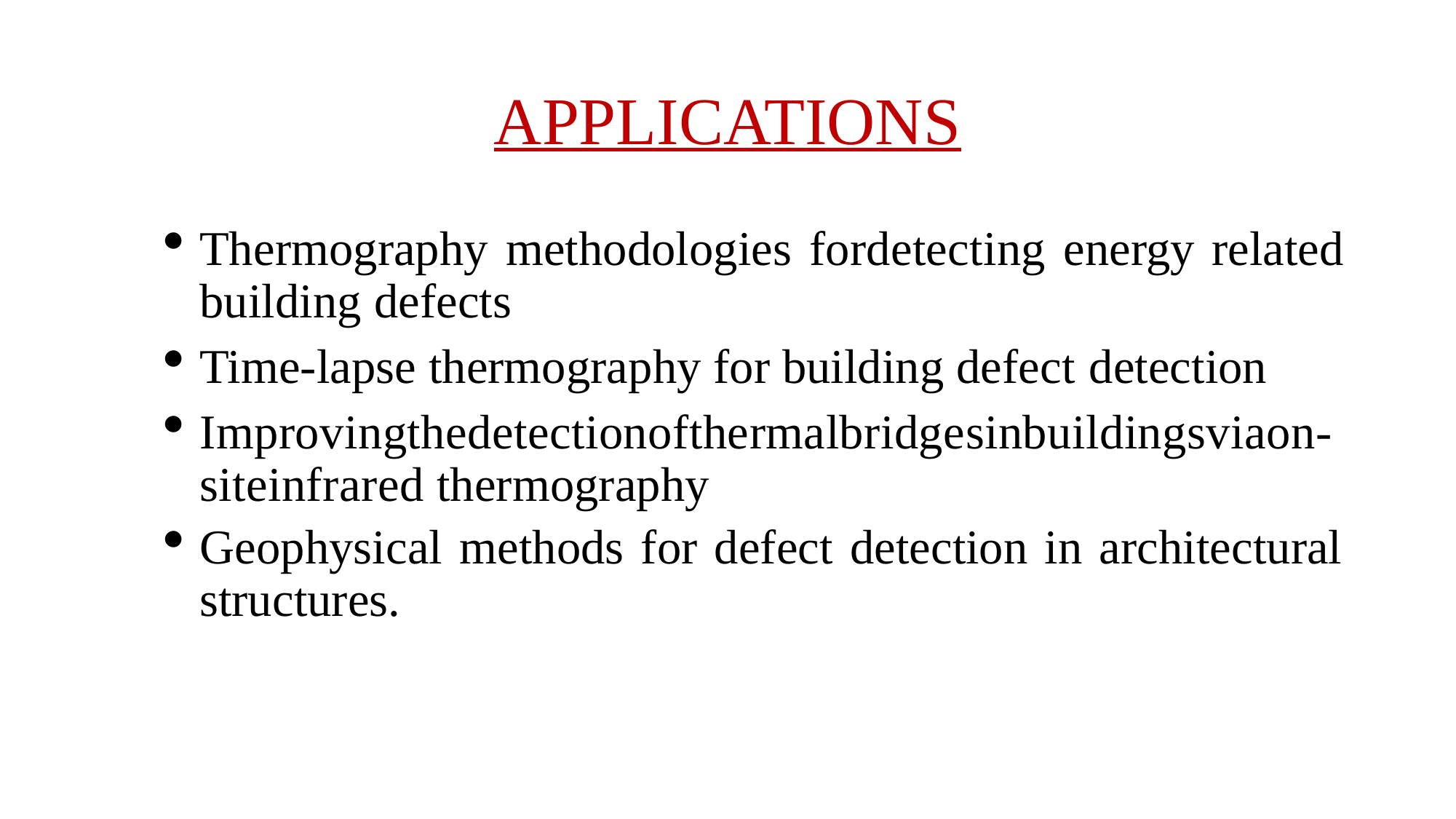

# APPLICATIONS
Thermography methodologies fordetecting energy related building defects
Time-lapse thermography for building defect detection
Improvingthedetectionofthermalbridgesinbuildingsviaon-siteinfrared thermography
Geophysical methods for defect detection in architectural structures.